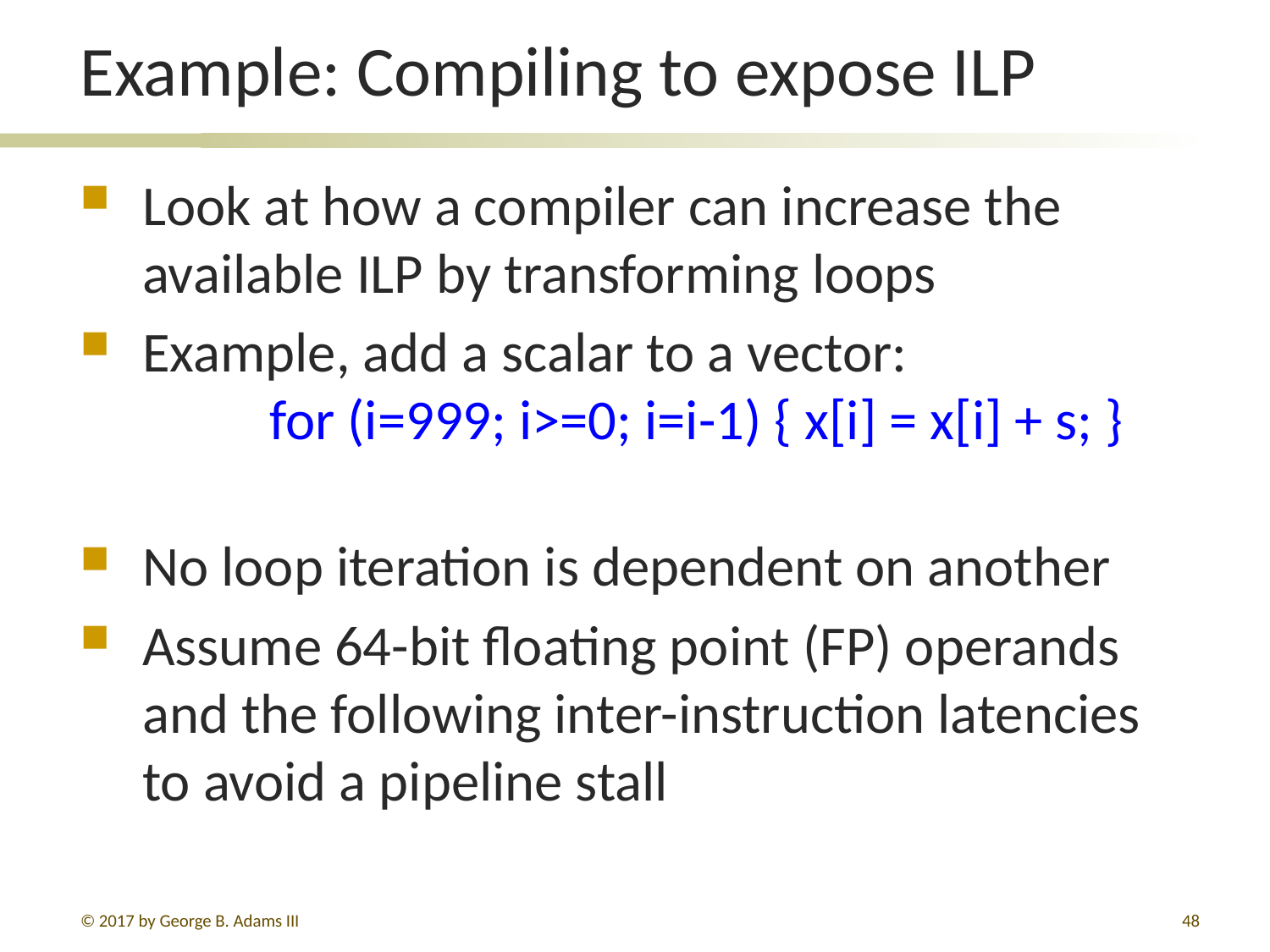

# Example: Compiling to expose ILP
Look at how a compiler can increase the available ILP by transforming loops
Example, add a scalar to a vector:
 	for (i=999; i>=0; i=i-1) { x[i] = x[i] + s; }
No loop iteration is dependent on another
Assume 64-bit floating point (FP) operands and the following inter-instruction latencies to avoid a pipeline stall
© 2017 by George B. Adams III
48